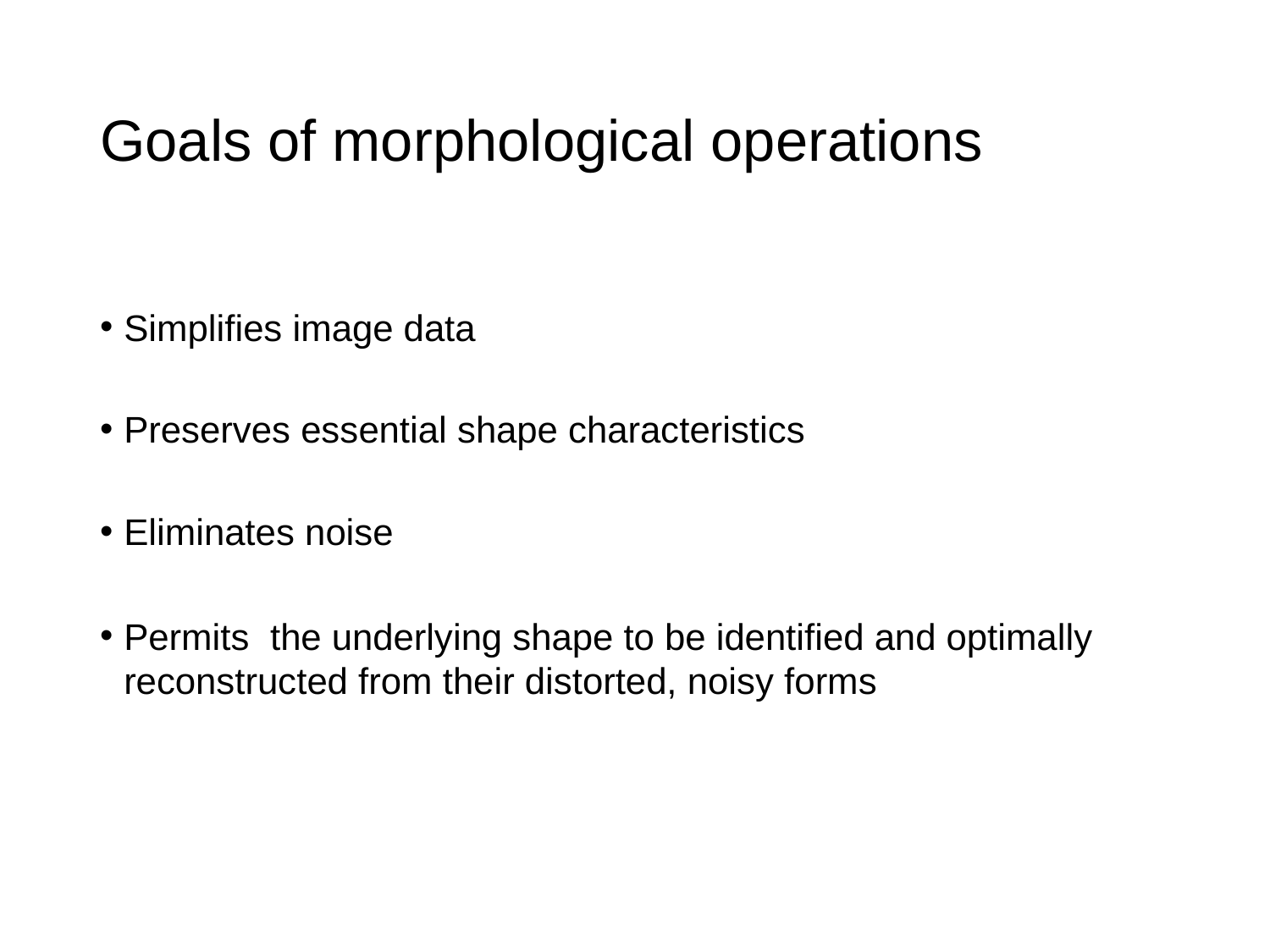

# Goals of morphological operations
Simplifies image data
Preserves essential shape characteristics
Eliminates noise

Permits  the underlying shape to be identified and optimally reconstructed from their distorted, noisy forms